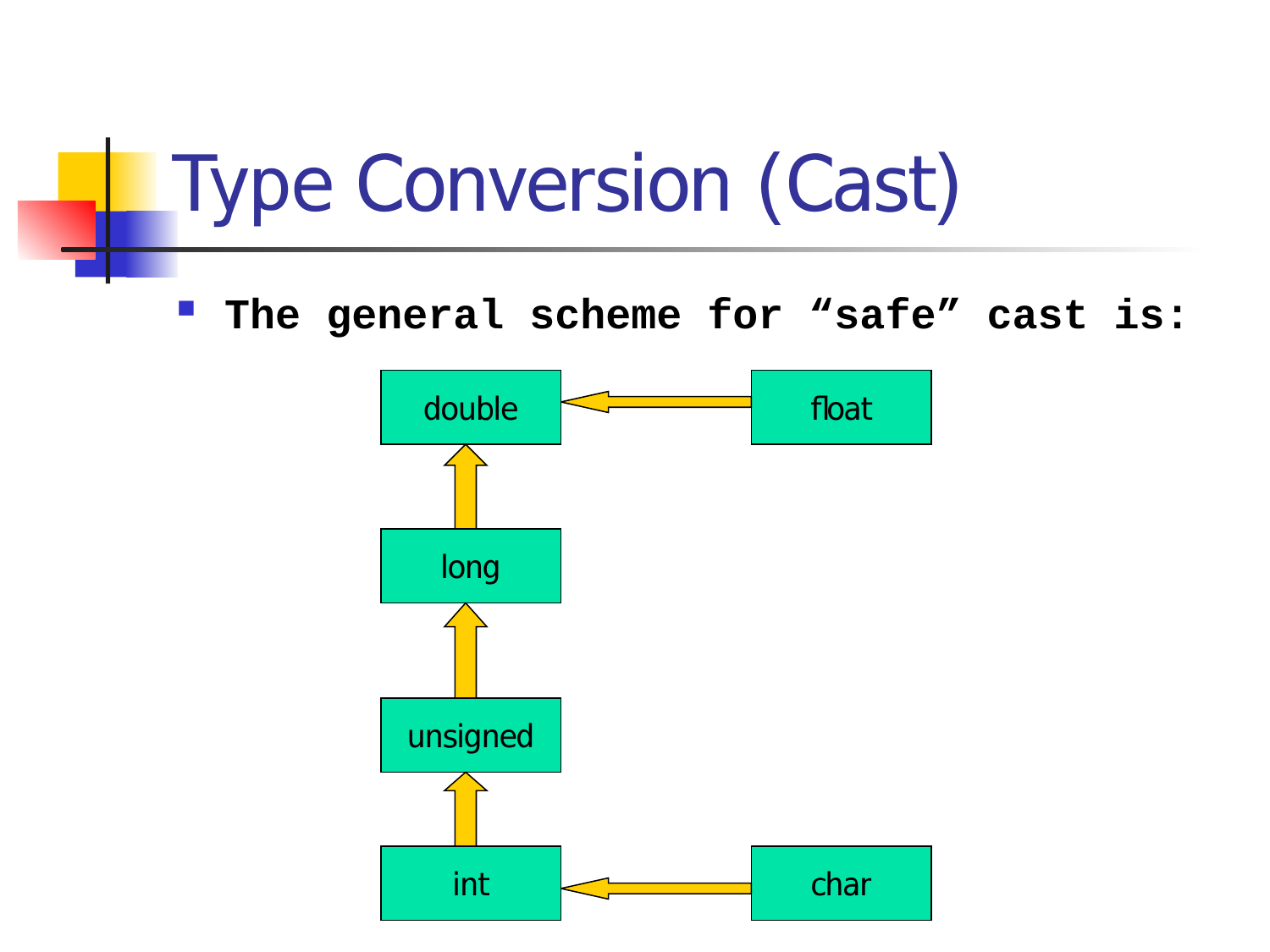

# Type Conversion (Cast)
The general scheme for “safe” cast is:

double
float

long

unsigned

int
char